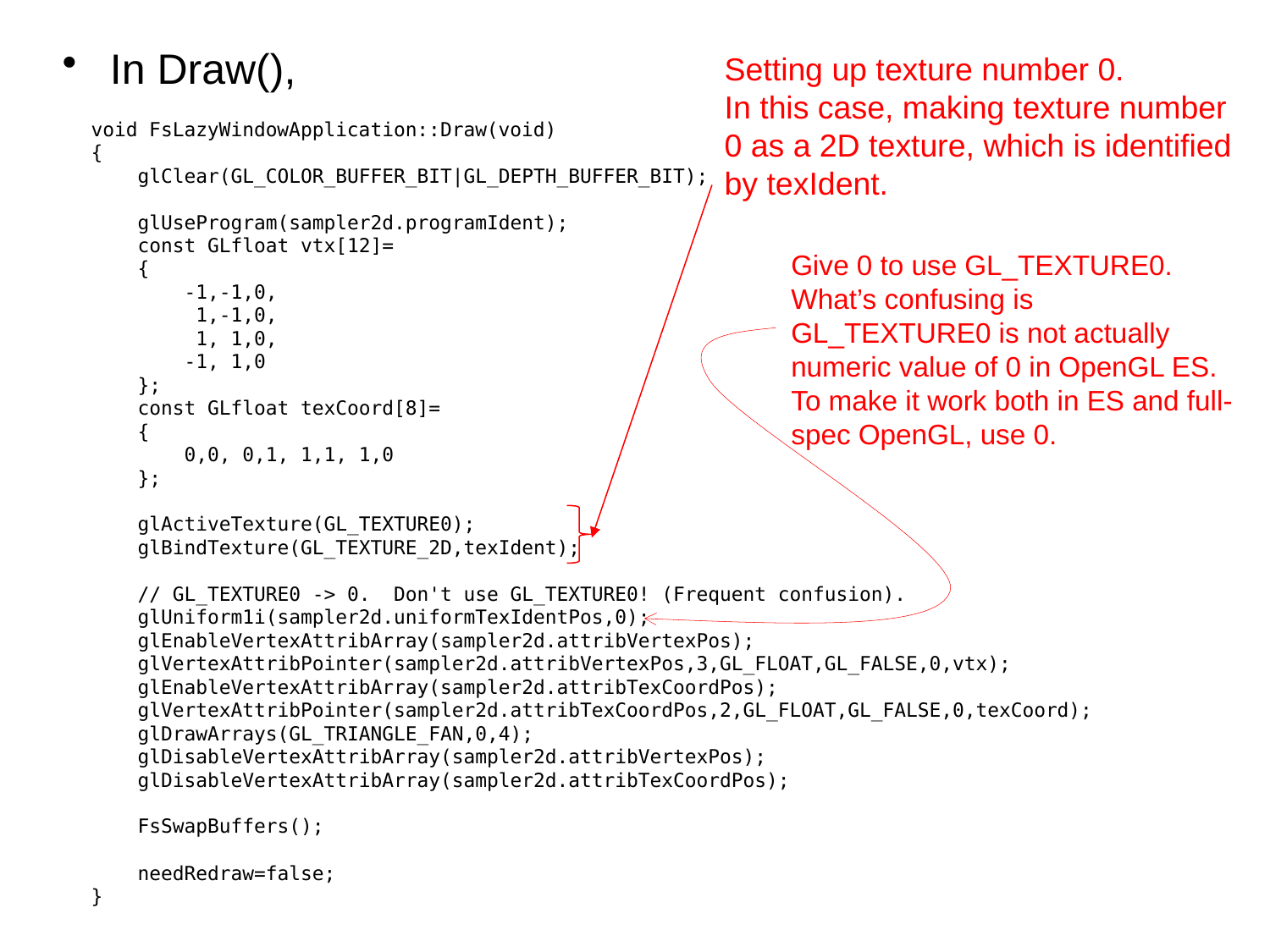

In Draw(),
Setting up texture number 0.
In this case, making texture number 0 as a 2D texture, which is identified by texIdent.
void FsLazyWindowApplication::Draw(void)
{
    glClear(GL_COLOR_BUFFER_BIT|GL_DEPTH_BUFFER_BIT);

    glUseProgram(sampler2d.programIdent);
    const GLfloat vtx[12]=
    {
        -1,-1,0,
         1,-1,0,
         1, 1,0,
        -1, 1,0
    };
    const GLfloat texCoord[8]=
    {
        0,0, 0,1, 1,1, 1,0
    };

    glActiveTexture(GL_TEXTURE0);
    glBindTexture(GL_TEXTURE_2D,texIdent);

    // GL_TEXTURE0 -> 0.  Don't use GL_TEXTURE0! (Frequent confusion).
    glUniform1i(sampler2d.uniformTexIdentPos,0);
    glEnableVertexAttribArray(sampler2d.attribVertexPos);
    glVertexAttribPointer(sampler2d.attribVertexPos,3,GL_FLOAT,GL_FALSE,0,vtx);
    glEnableVertexAttribArray(sampler2d.attribTexCoordPos);
    glVertexAttribPointer(sampler2d.attribTexCoordPos,2,GL_FLOAT,GL_FALSE,0,texCoord);
    glDrawArrays(GL_TRIANGLE_FAN,0,4);
    glDisableVertexAttribArray(sampler2d.attribVertexPos);
    glDisableVertexAttribArray(sampler2d.attribTexCoordPos);

    FsSwapBuffers();

    needRedraw=false;
}

Give 0 to use GL_TEXTURE0.  What’s confusing is GL_TEXTURE0 is not actually numeric value of 0 in OpenGL ES.  To make it work both in ES and full-spec OpenGL, use 0.